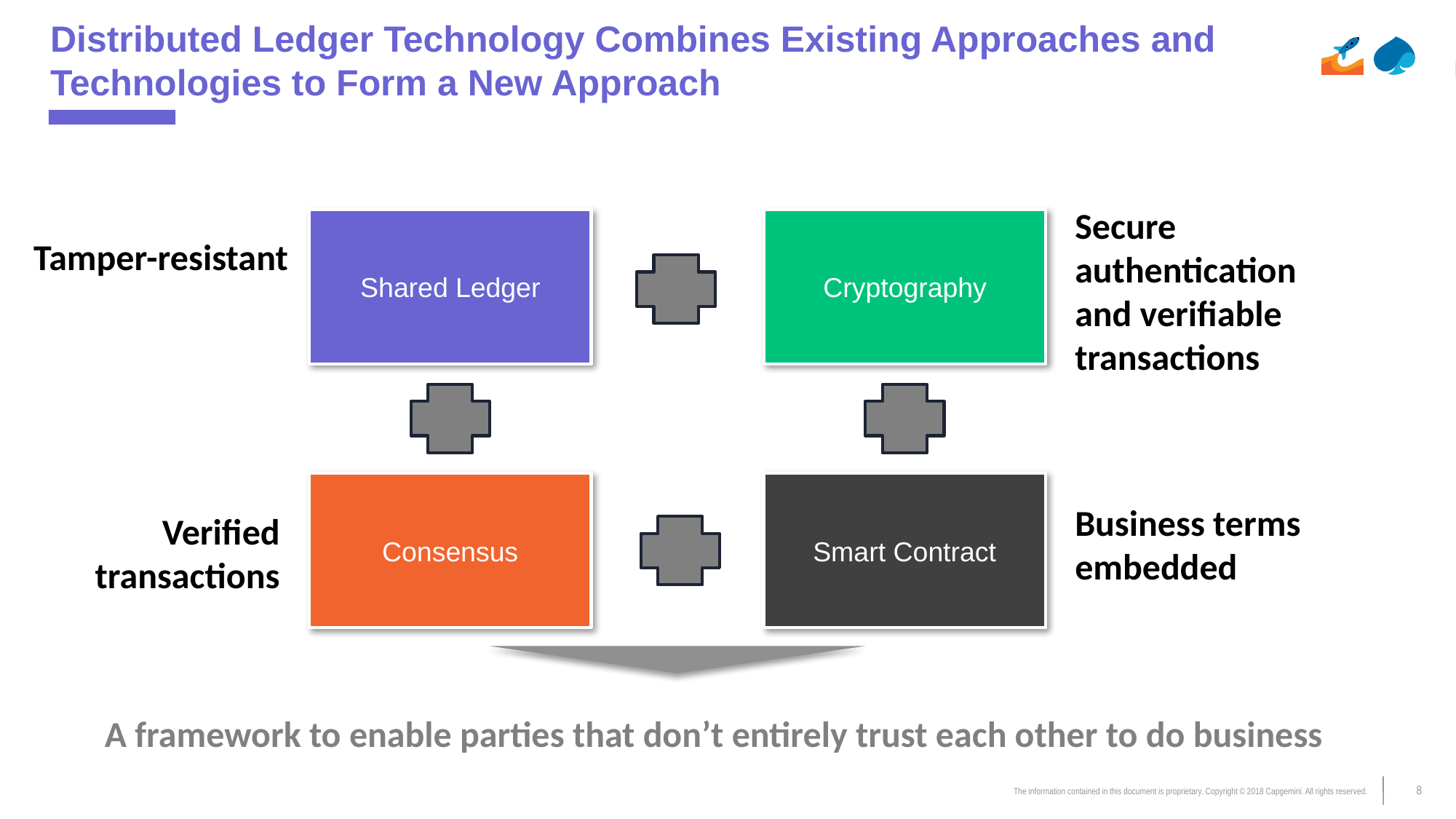

# Distributed Ledger Technology Combines Existing Approaches and Technologies to Form a New Approach
Secure authentication
and verifiable  transactions
Shared Ledger
Cryptography
Tamper-resistant

Consensus
Smart Contract
Business terms embedded
Verified transactions

A framework to enable parties that don’t entirely trust each other to do business